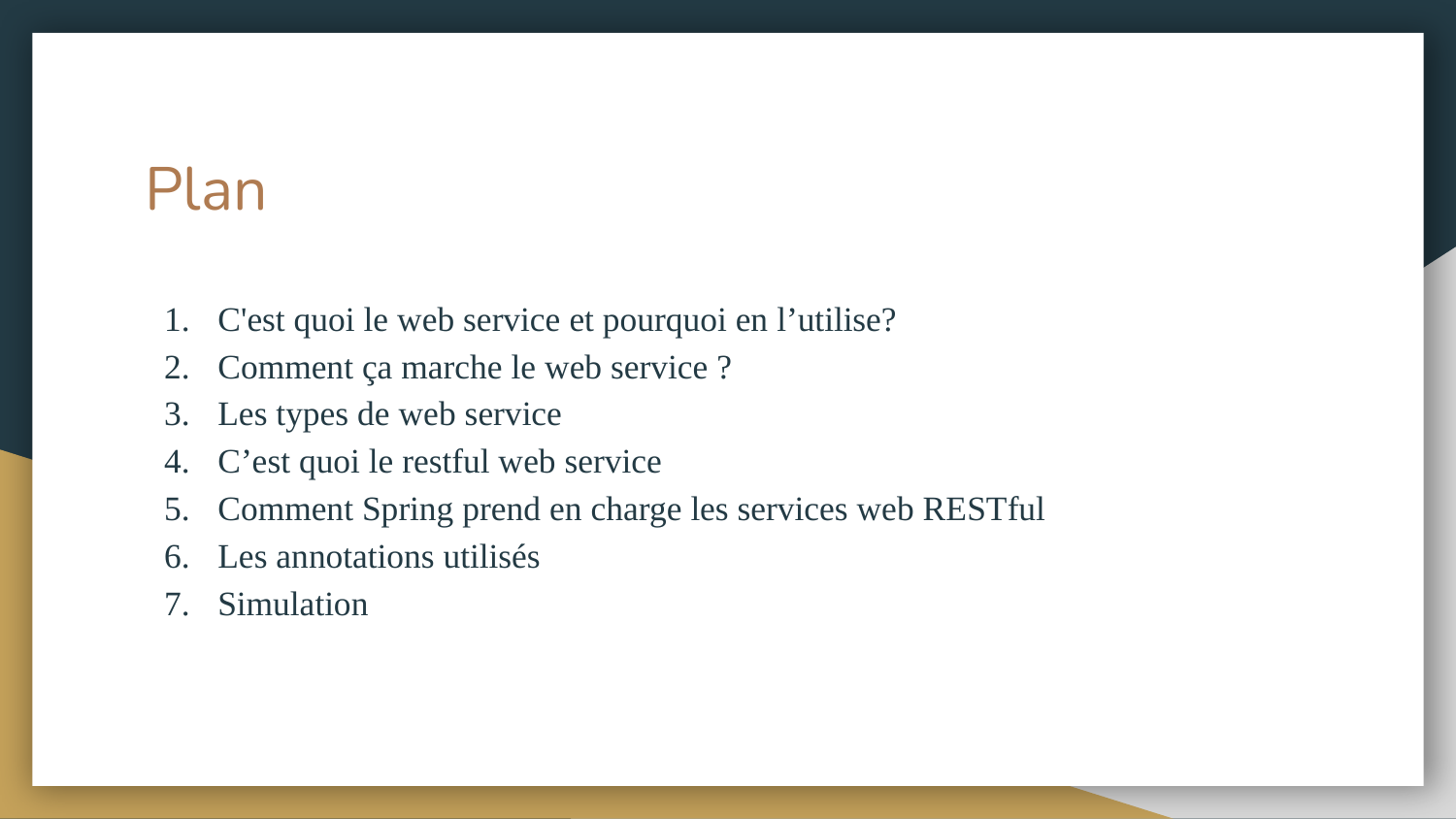

# Plan
C'est quoi le web service et pourquoi en l’utilise?
Comment ça marche le web service ?
Les types de web service
C’est quoi le restful web service
Comment Spring prend en charge les services web RESTful
Les annotations utilisés
Simulation